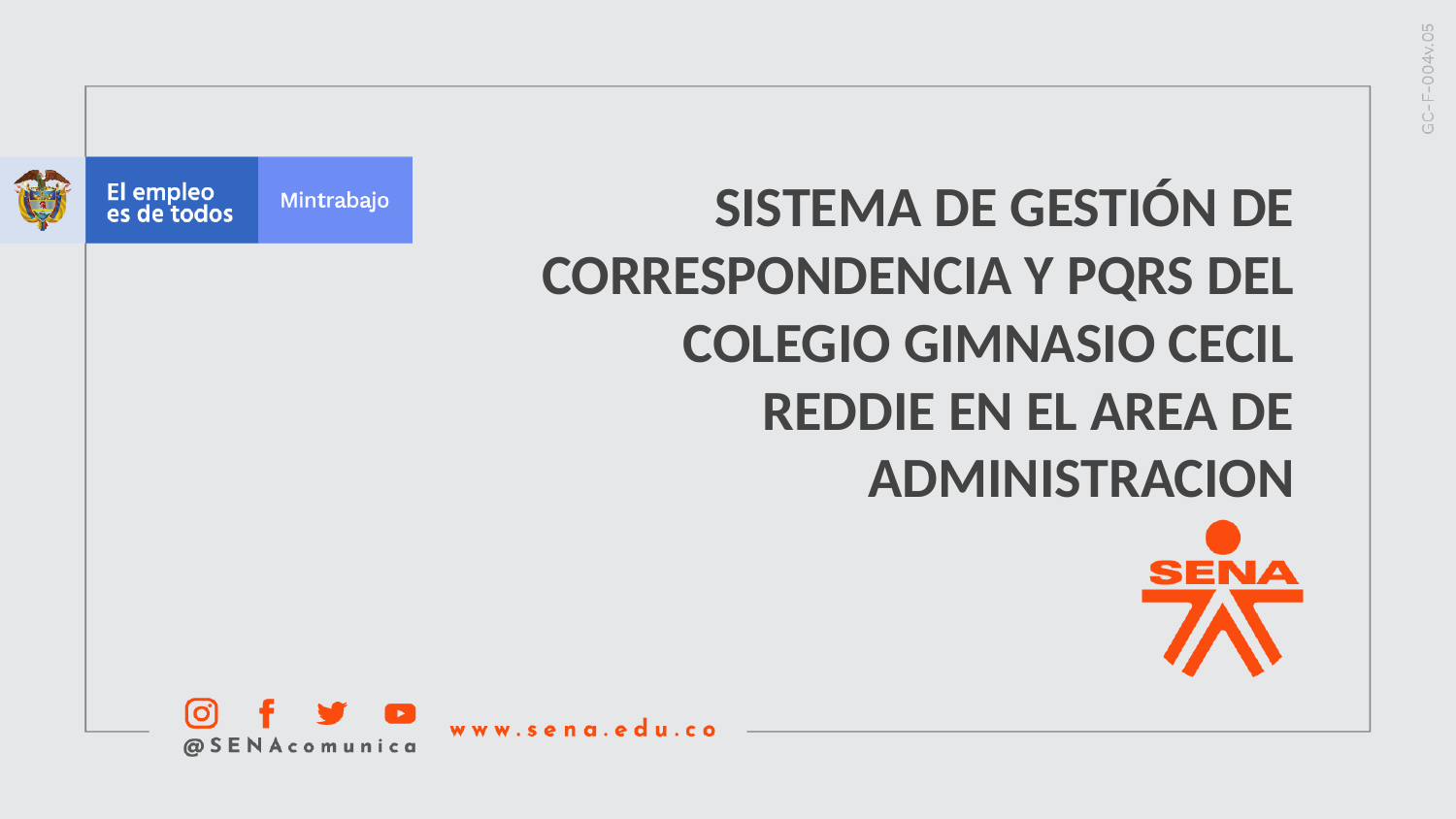

SISTEMA DE GESTIÓN DE CORRESPONDENCIA Y PQRS DEL COLEGIO GIMNASIO CECIL REDDIE EN EL AREA DE ADMINISTRACION